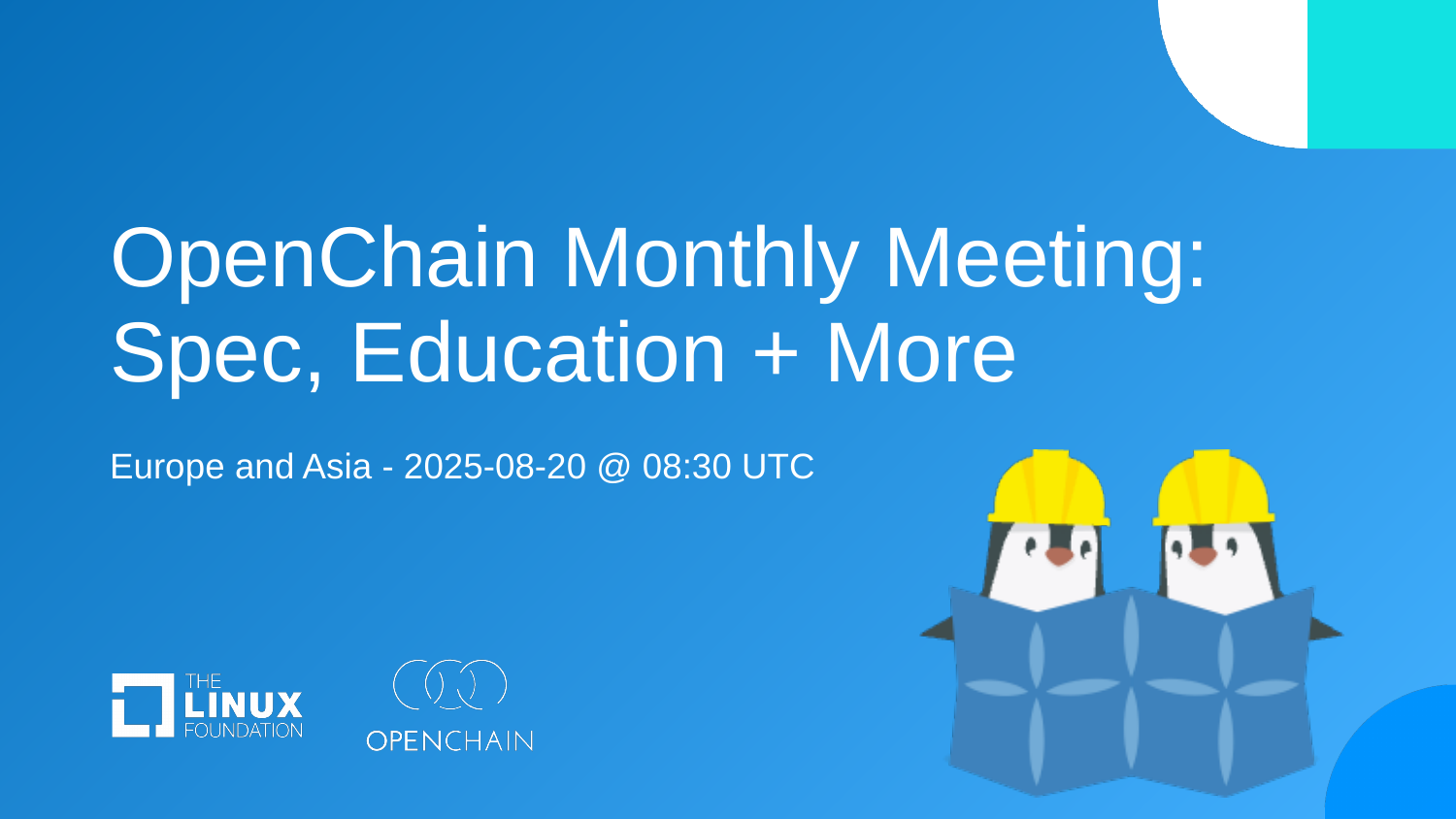

# OpenChain Monthly Meeting: Spec, Education + More
Europe and Asia - 2025-08-20 @ 08:30 UTC